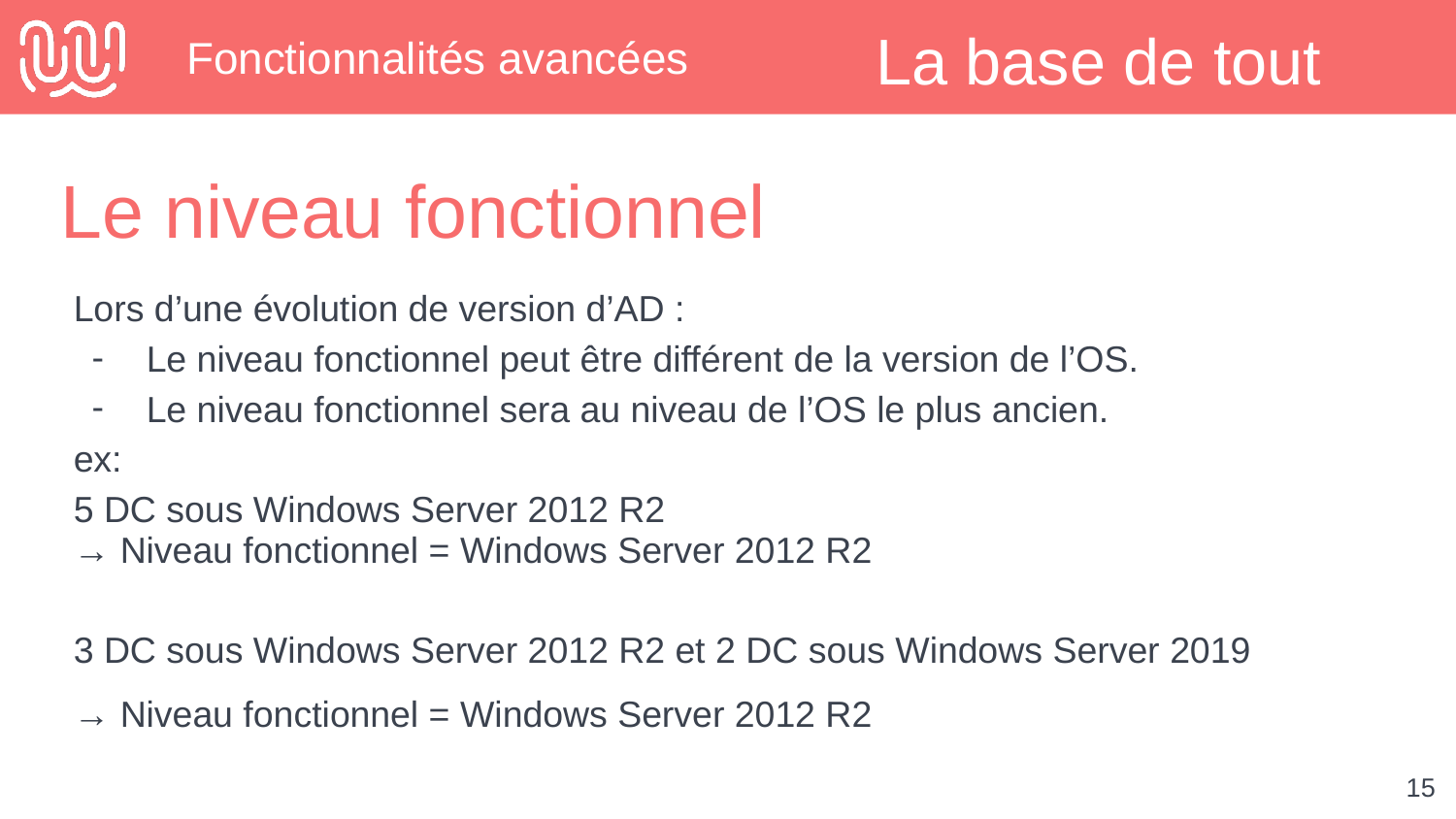

# Fonctionnalités avancées
La base de tout
Le niveau fonctionnel
Lors d’une évolution de version d’AD :
Le niveau fonctionnel peut être différent de la version de l’OS.
Le niveau fonctionnel sera au niveau de l’OS le plus ancien.
ex:
5 DC sous Windows Server 2012 R2

→ Niveau fonctionnel = Windows Server 2012 R2

3 DC sous Windows Server 2012 R2 et 2 DC sous Windows Server 2019
→ Niveau fonctionnel = Windows Server 2012 R2
15